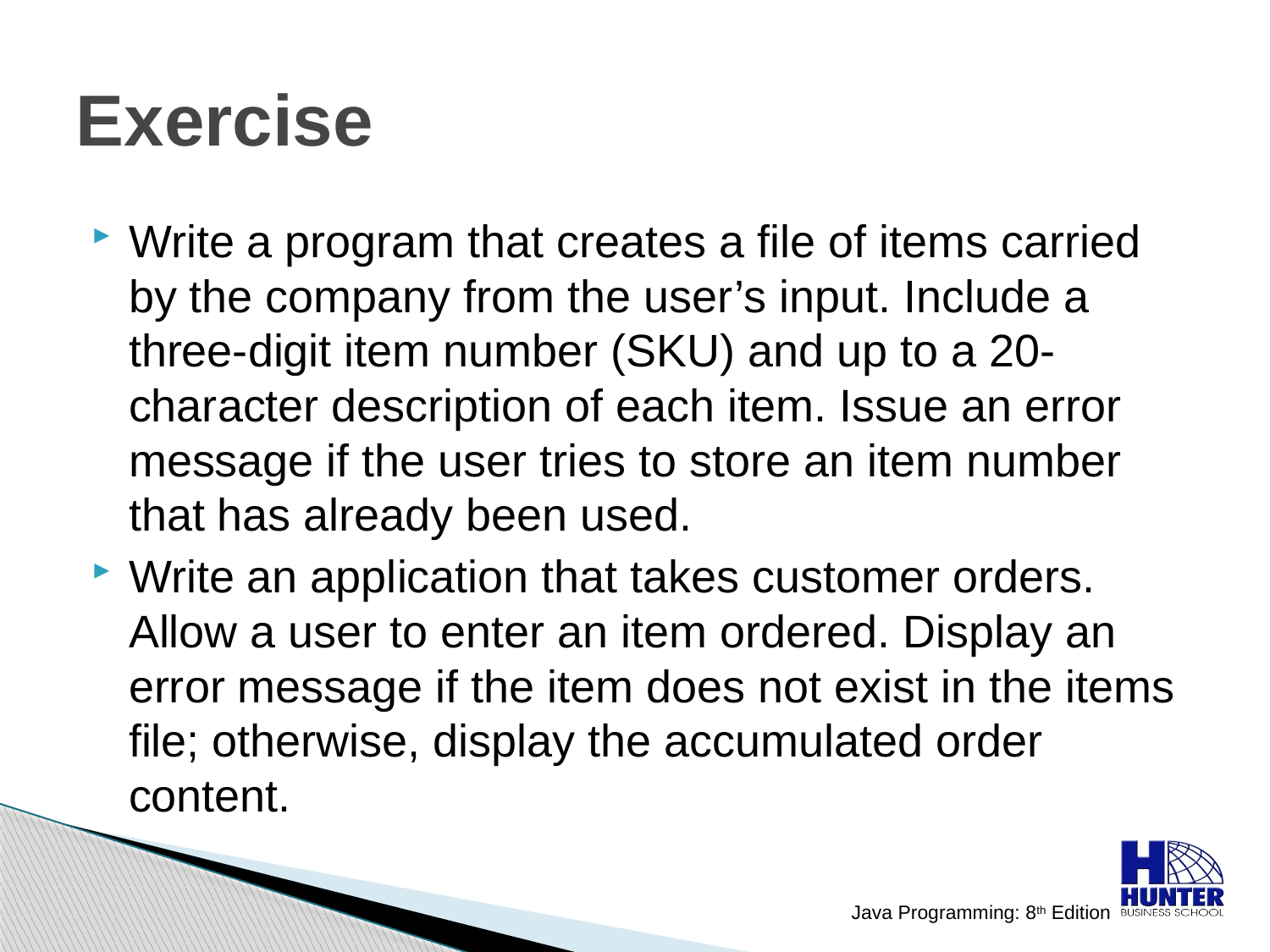

# Exercise
Write a program that creates a file of items carried by the company from the user’s input. Include a three-digit item number (SKU) and up to a 20-character description of each item. Issue an error message if the user tries to store an item number that has already been used.
Write an application that takes customer orders. Allow a user to enter an item ordered. Display an error message if the item does not exist in the items file; otherwise, display the accumulated order content.